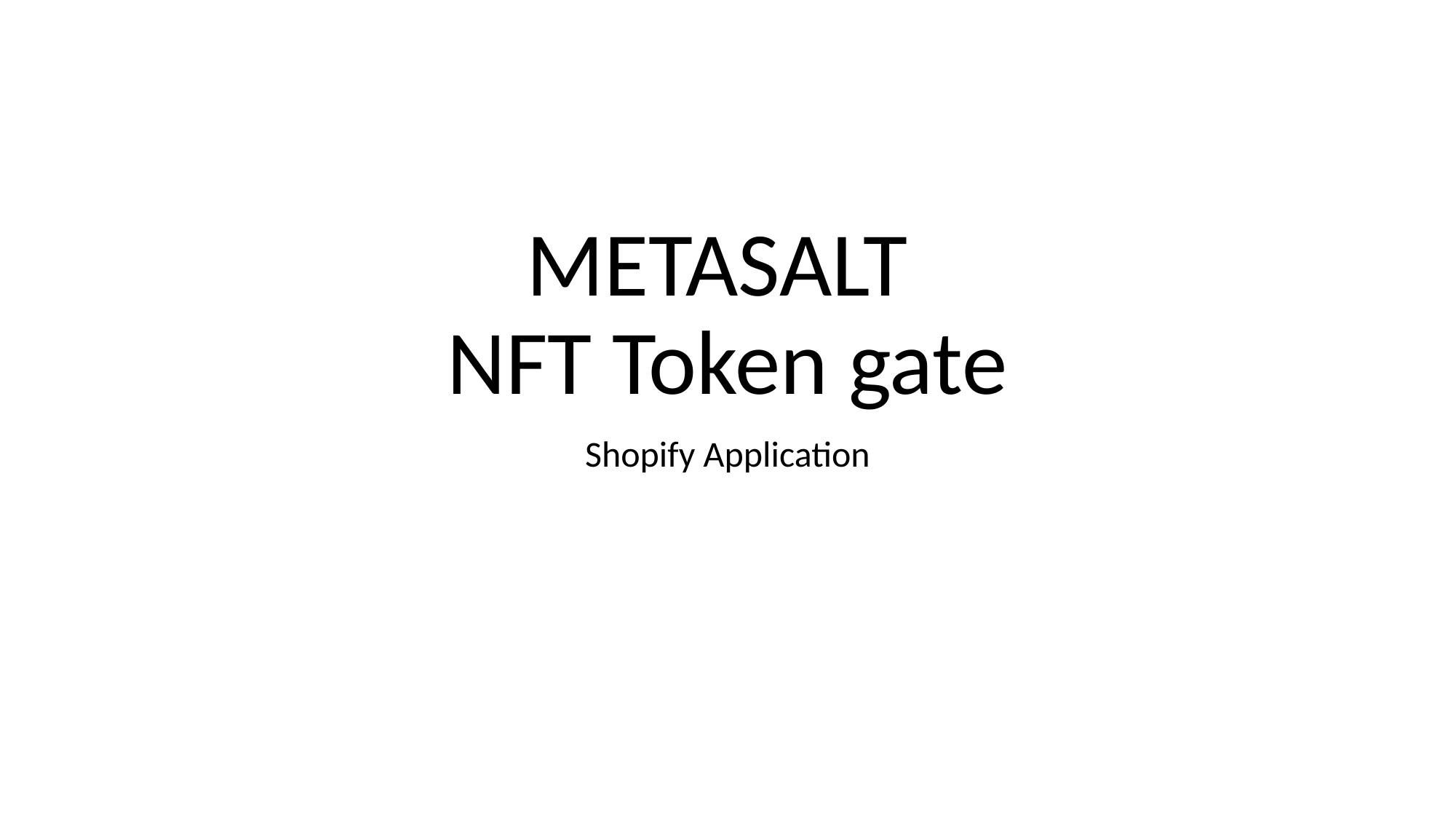

# METASALT NFT Token gate
Shopify Application